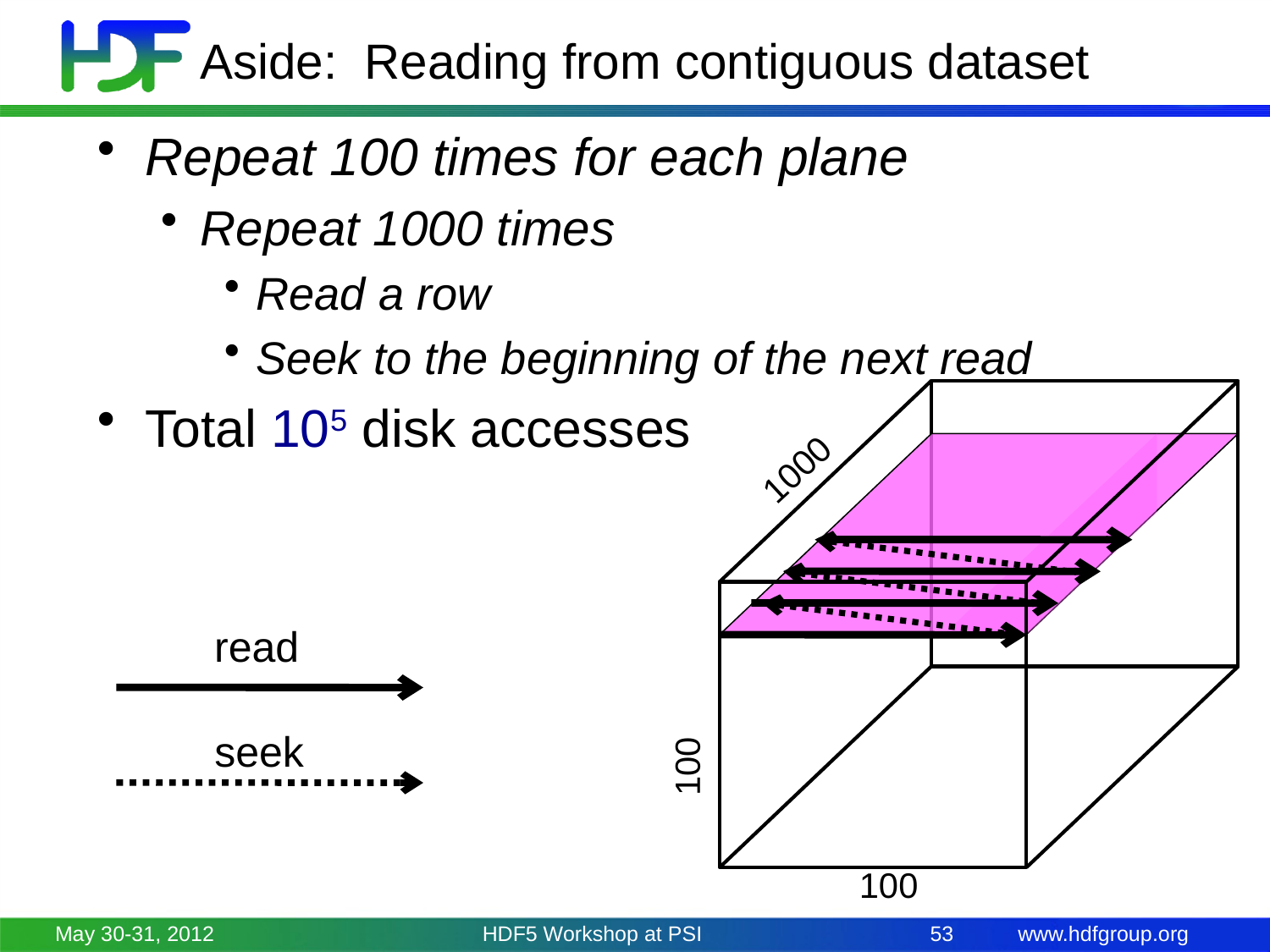

# Aside:  Reading from contiguous dataset
Repeat 100 times for each plane
Repeat 1000 times
Read a row
Seek to the beginning of the next read
Total 105 disk accesses

1000

read
seek
100
100
May 30-31, 2012
HDF5 Workshop at PSI
53